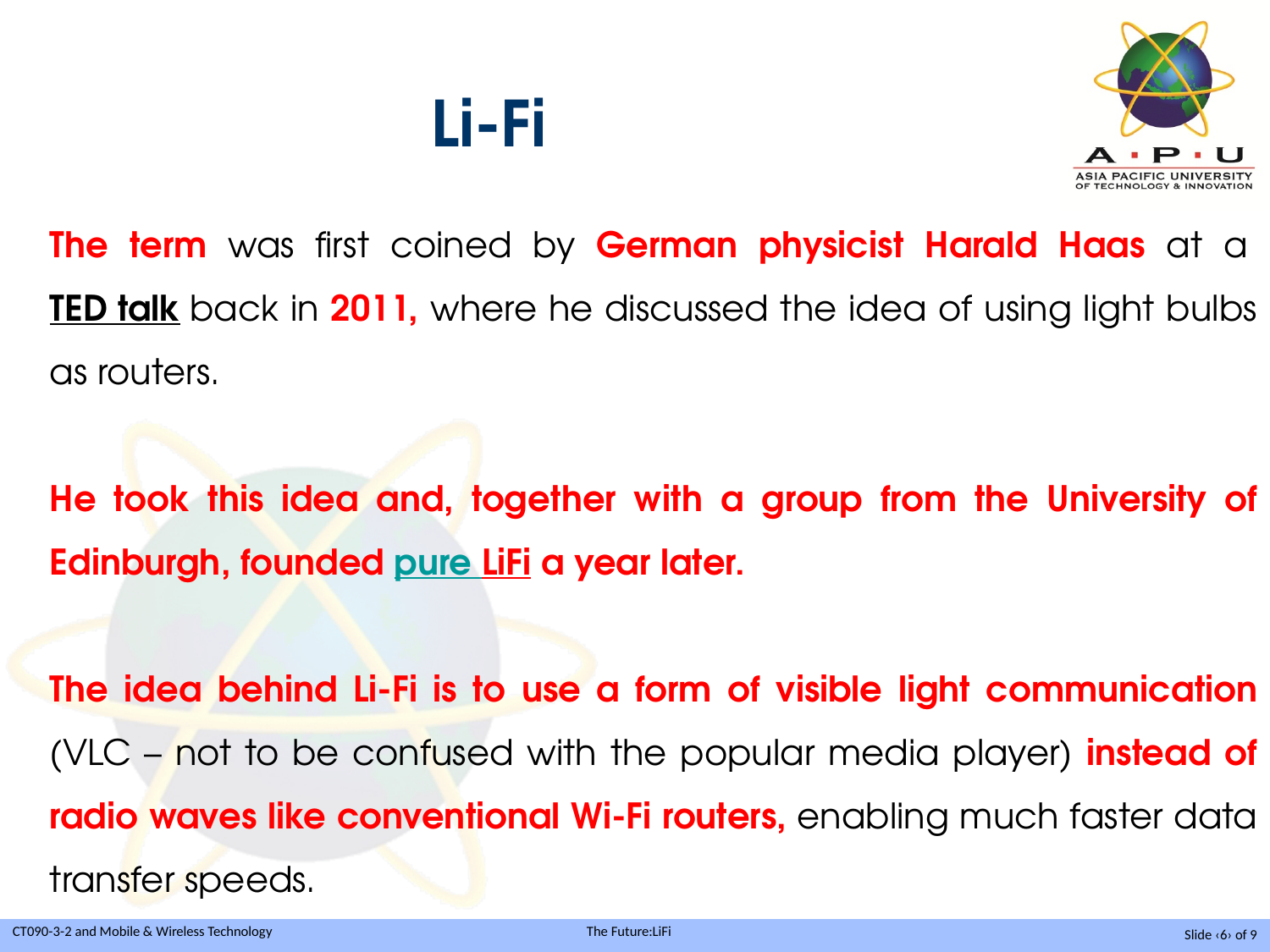

Li-Fi

The term was first coined by German physicist Harald Haas at a TED talk back in 2011, where he discussed the idea of using light bulbs as routers.

He took this idea and, together with a group from the University of Edinburgh, founded pure LiFi a year later.

The idea behind Li-Fi is to use a form of visible light communication (VLC – not to be confused with the popular media player) instead of radio waves like conventional Wi-Fi routers, enabling much faster data transfer speeds.

Slide ‹6› of 9